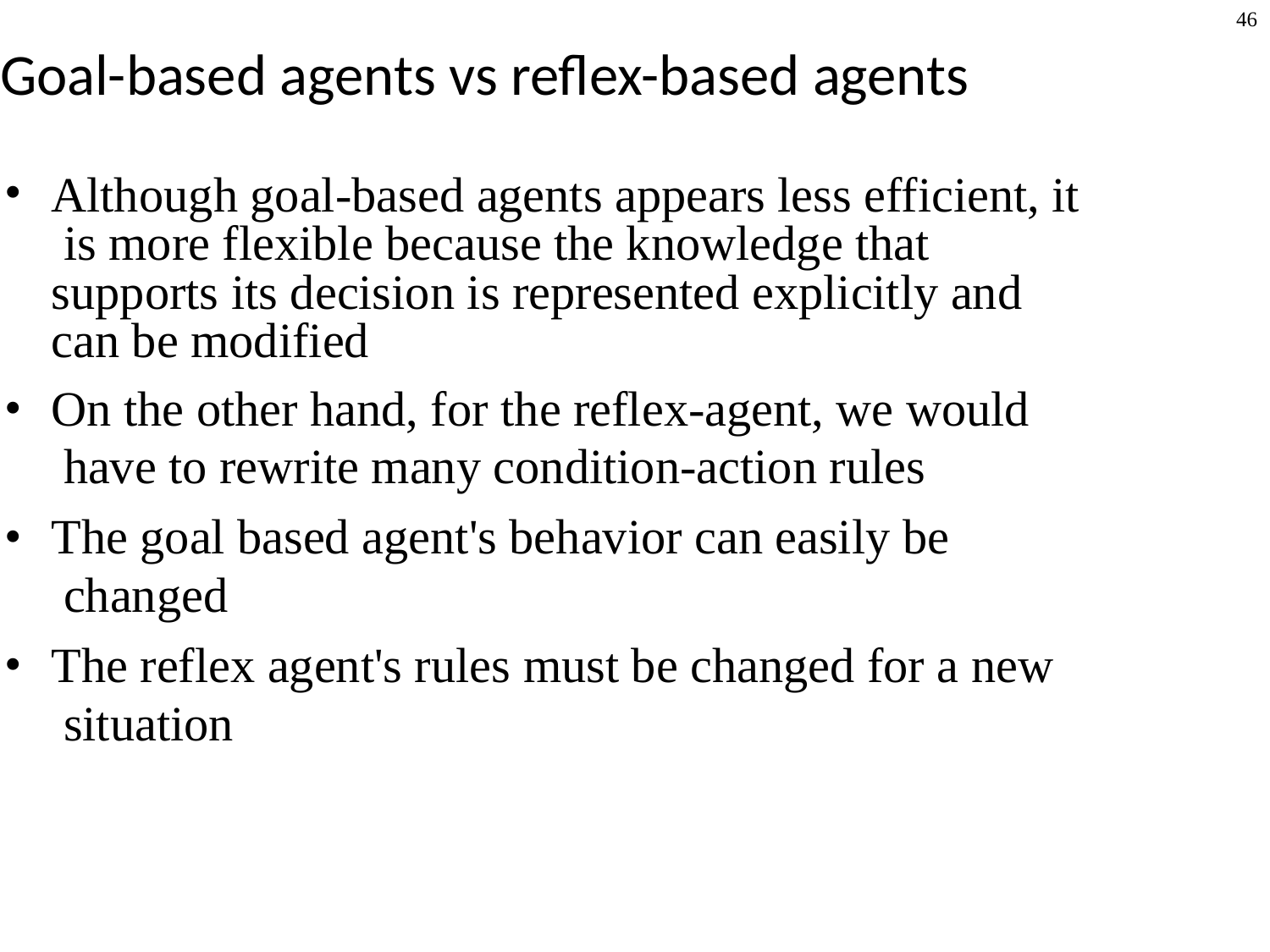

46
# Goal-based agents vs reflex-based agents
Although goal-based agents appears less efficient, it  is more flexible because the knowledge that  supports its decision is represented explicitly and  can be modified
On the other hand, for the reflex-agent, we would  have to rewrite many condition-action rules
The goal based agent's behavior can easily be  changed
The reflex agent's rules must be changed for a new  situation